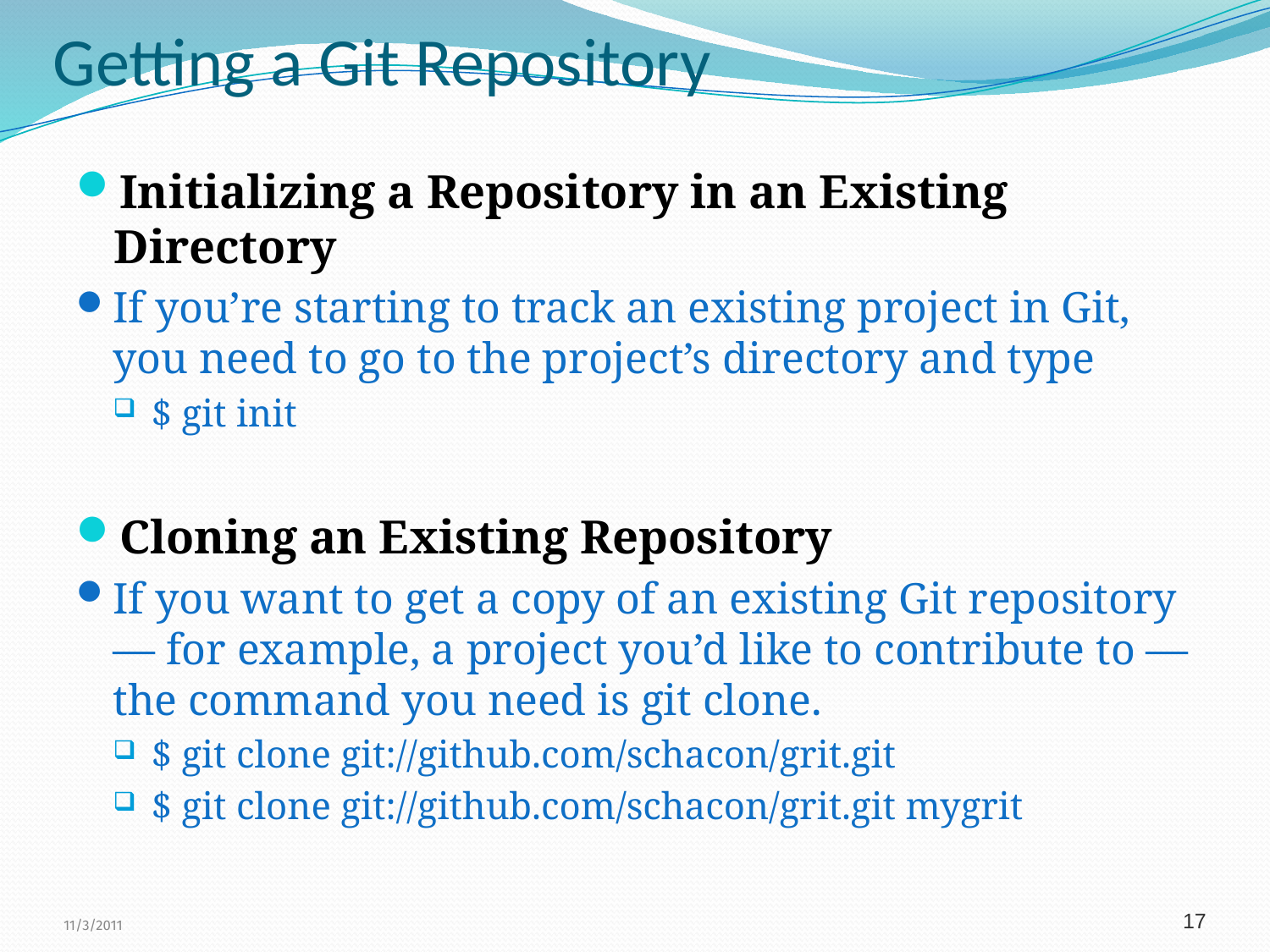

# Getting a Git Repository
Initializing a Repository in an Existing Directory
If you’re starting to track an existing project in Git, you need to go to the project’s directory and type
$ git init

Cloning an Existing Repository
If you want to get a copy of an existing Git repository — for example, a project you’d like to contribute to — the command you need is git clone.
$ git clone git://github.com/schacon/grit.git
$ git clone git://github.com/schacon/grit.git mygrit
11/3/2011
17